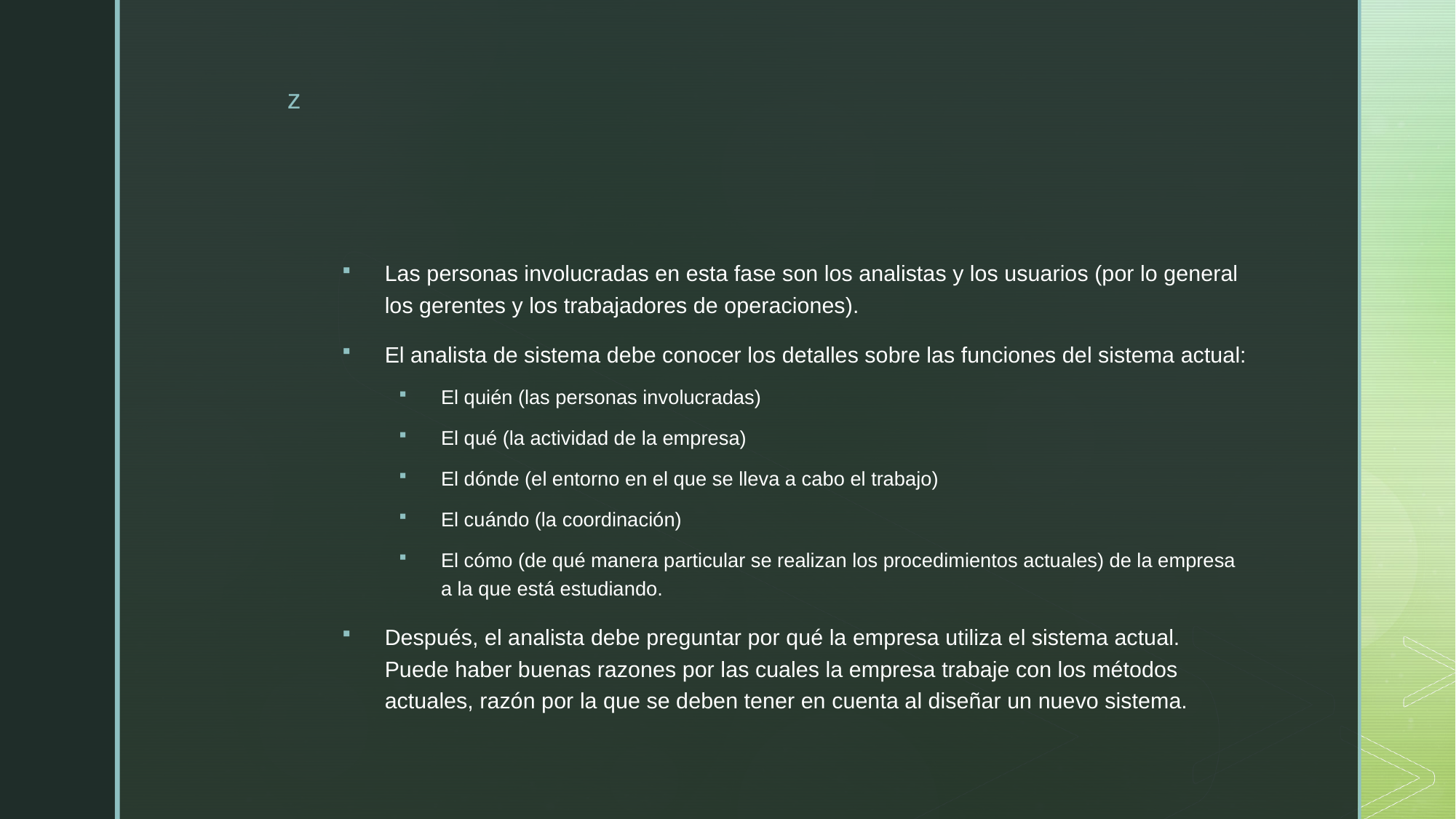

#
Las personas involucradas en esta fase son los analistas y los usuarios (por lo general los gerentes y los trabajadores de operaciones).
El analista de sistema debe conocer los detalles sobre las funciones del sistema actual:
El quién (las personas involucradas)
El qué (la actividad de la empresa)
El dónde (el entorno en el que se lleva a cabo el trabajo)
El cuándo (la coordinación)
El cómo (de qué manera particular se realizan los procedimientos actuales) de la empresa a la que está estudiando.
Después, el analista debe preguntar por qué la empresa utiliza el sistema actual. Puede haber buenas razones por las cuales la empresa trabaje con los métodos actuales, razón por la que se deben tener en cuenta al diseñar un nuevo sistema.